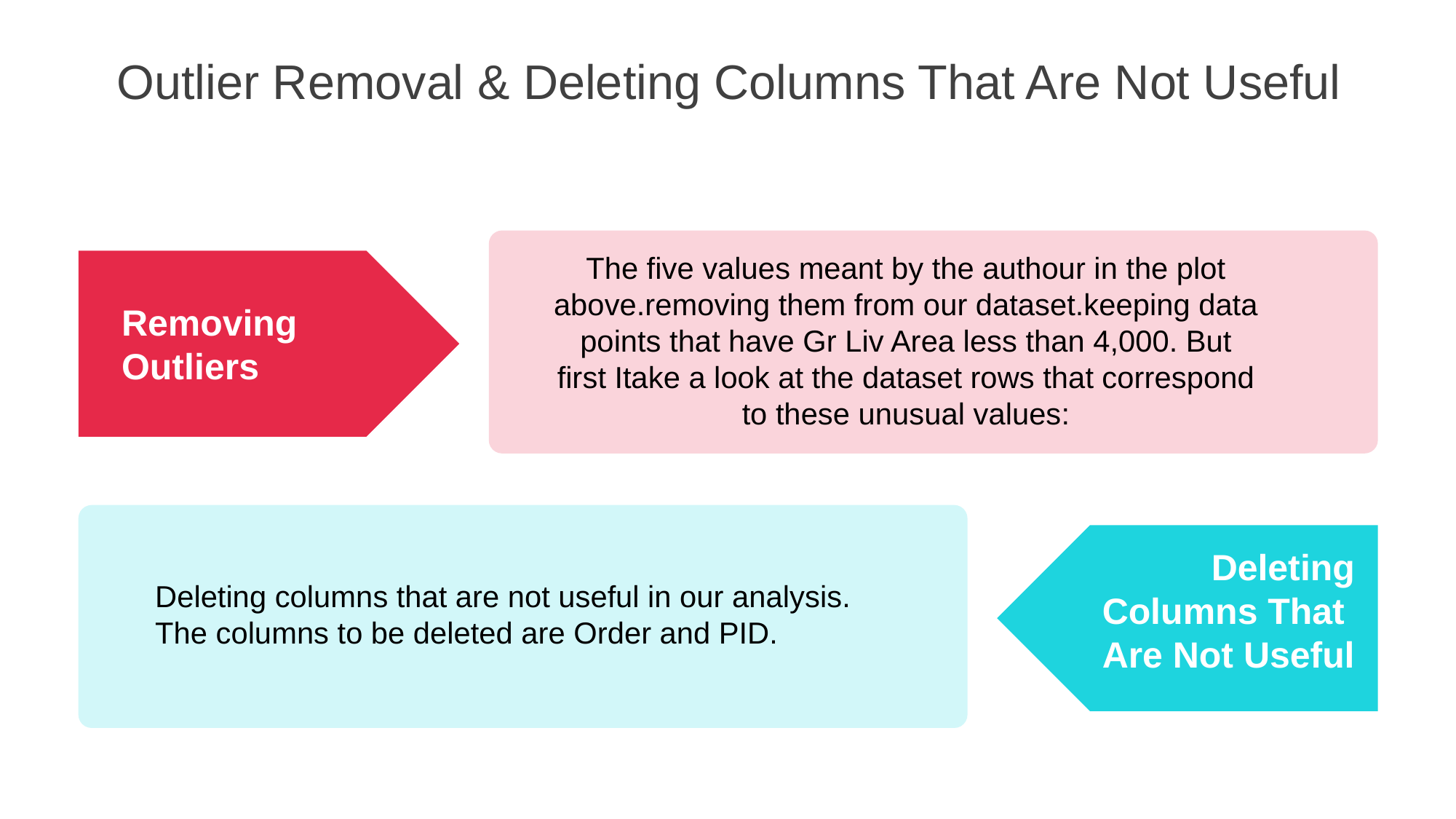

Outlier Removal & Deleting Columns That Are Not Useful

Removing Outliers
The five values meant by the authour in the plot above.removing them from our dataset.keeping data points that have Gr Liv Area less than 4,000. But first Itake a look at the dataset rows that correspond to these unusual values:

Deleting Columns That  Are Not Useful
Deleting columns that are not useful in our analysis. The columns to be deleted are Order and PID.